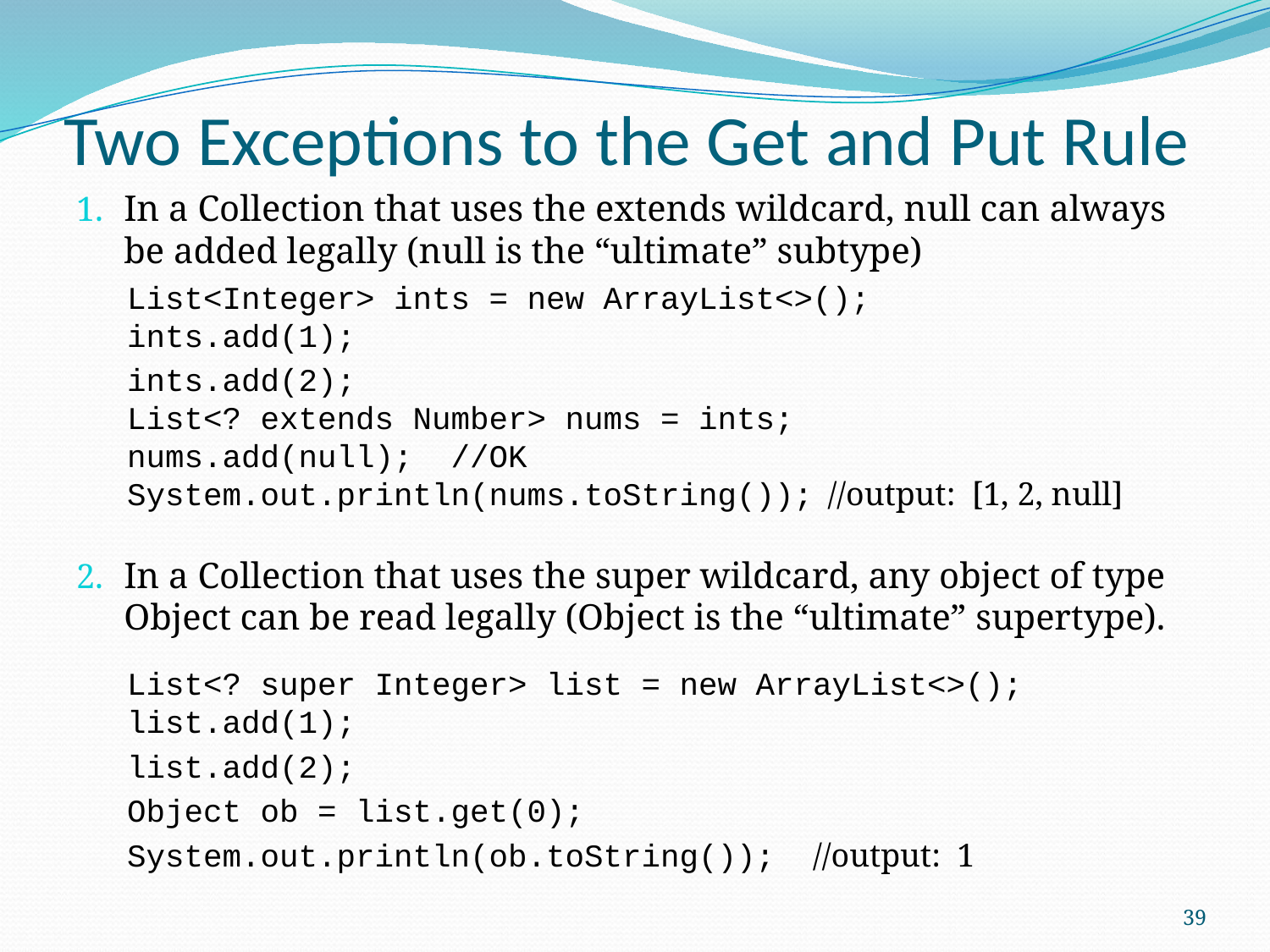

# Two Exceptions to the Get and Put Rule
In a Collection that uses the extends wildcard, null can always be added legally (null is the “ultimate” subtype)
List<Integer> ints = new ArrayList<>();
ints.add(1);
ints.add(2);
List<? extends Number> nums = ints;
nums.add(null);  //OK
System.out.println(nums.toString());  //output:  [1, 2, null]
In a Collection that uses the super wildcard, any object of type Object can be read legally (Object is the “ultimate” supertype).

List<? super Integer> list = new ArrayList<>();
list.add(1);
list.add(2);
Object ob = list.get(0);
System.out.println(ob.toString());  //output:  1

39